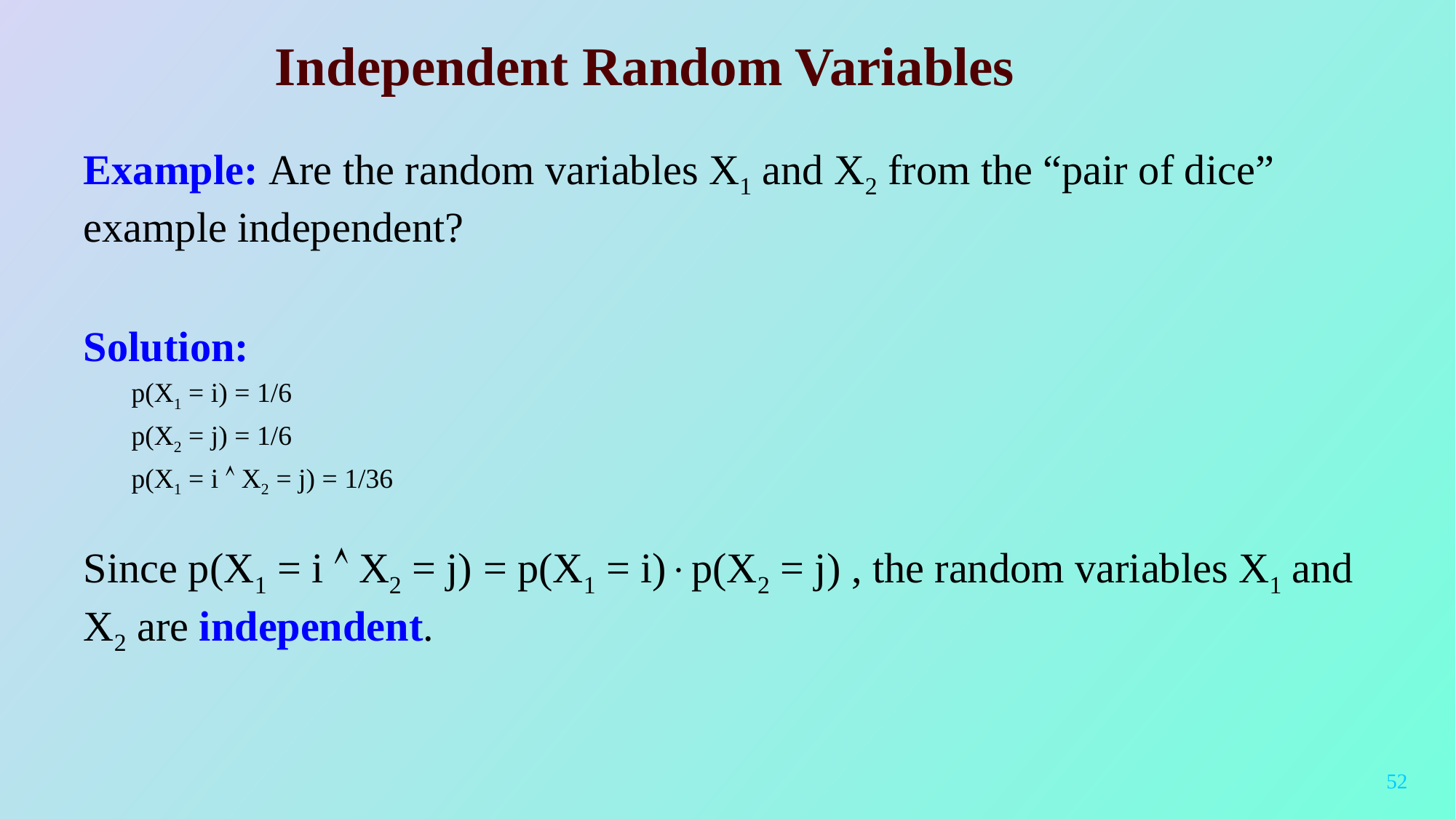

52
# Independent Random Variables
Example: Are the random variables X1 and X2 from the “pair of dice” example independent?

Solution:
p(X1 = i) = 1/6
p(X2 = j) = 1/6
p(X1 = i ∧ X2 = j) = 1/36

Since p(X1 = i ∧ X2 = j) = p(X1 = i)⋅p(X2 = j) , the random variables X1 and X2 are independent.